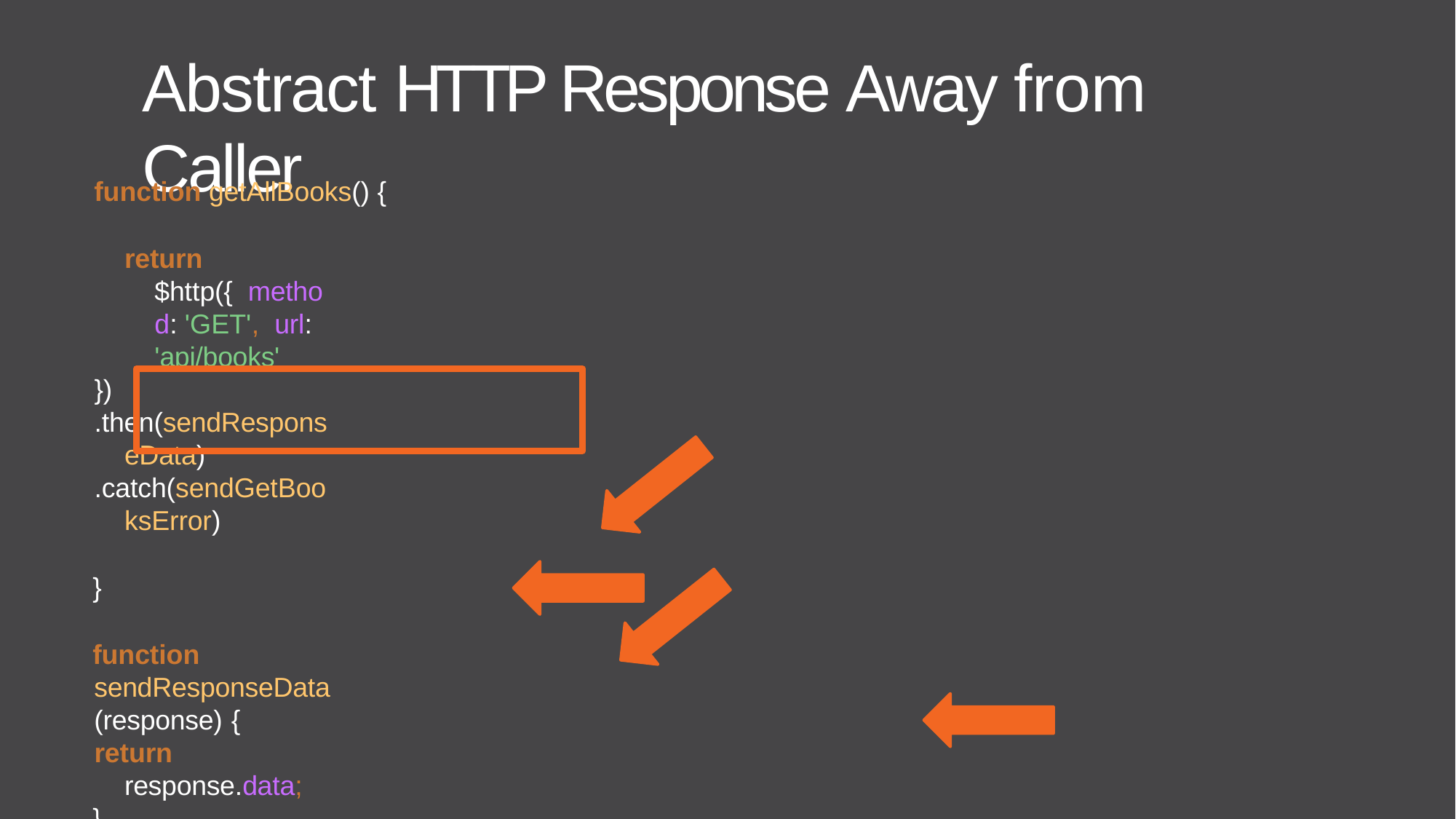

# Abstract HTTP Response Away from Caller
function getAllBooks() {

return $http({  method: 'GET',  url: 'api/books'
})
.then(sendResponseData)
.catch(sendGetBooksError)

}

function sendResponseData(response) {
return response.data;
}

function sendGetBooksError(response) {
return $q.reject('Error: ' + response.status);
}